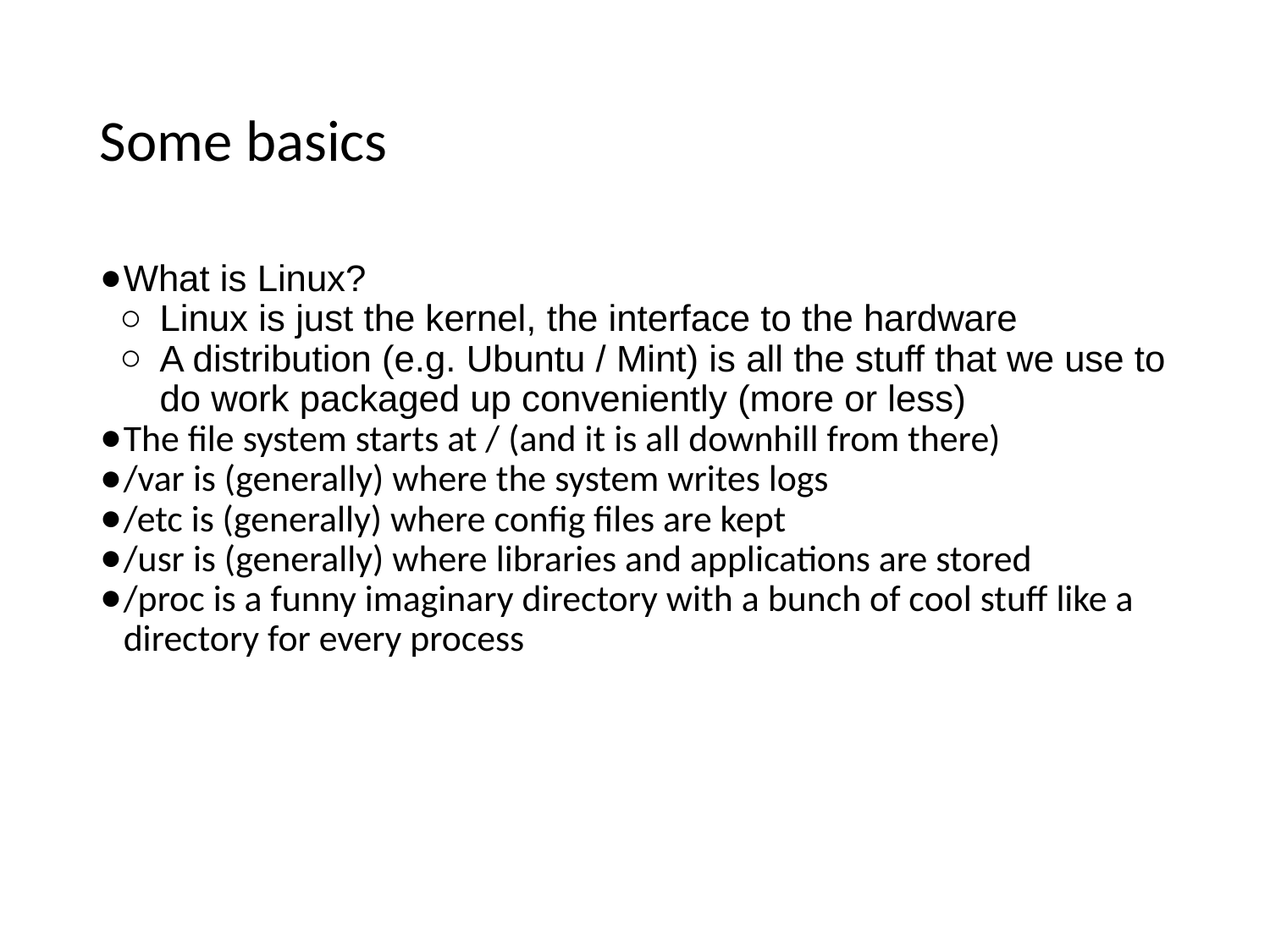

Some basics
What is Linux?
Linux is just the kernel, the interface to the hardware
A distribution (e.g. Ubuntu / Mint) is all the stuff that we use to do work packaged up conveniently (more or less)
The file system starts at / (and it is all downhill from there)
/var is (generally) where the system writes logs
/etc is (generally) where config files are kept
/usr is (generally) where libraries and applications are stored
/proc is a funny imaginary directory with a bunch of cool stuff like a directory for every process